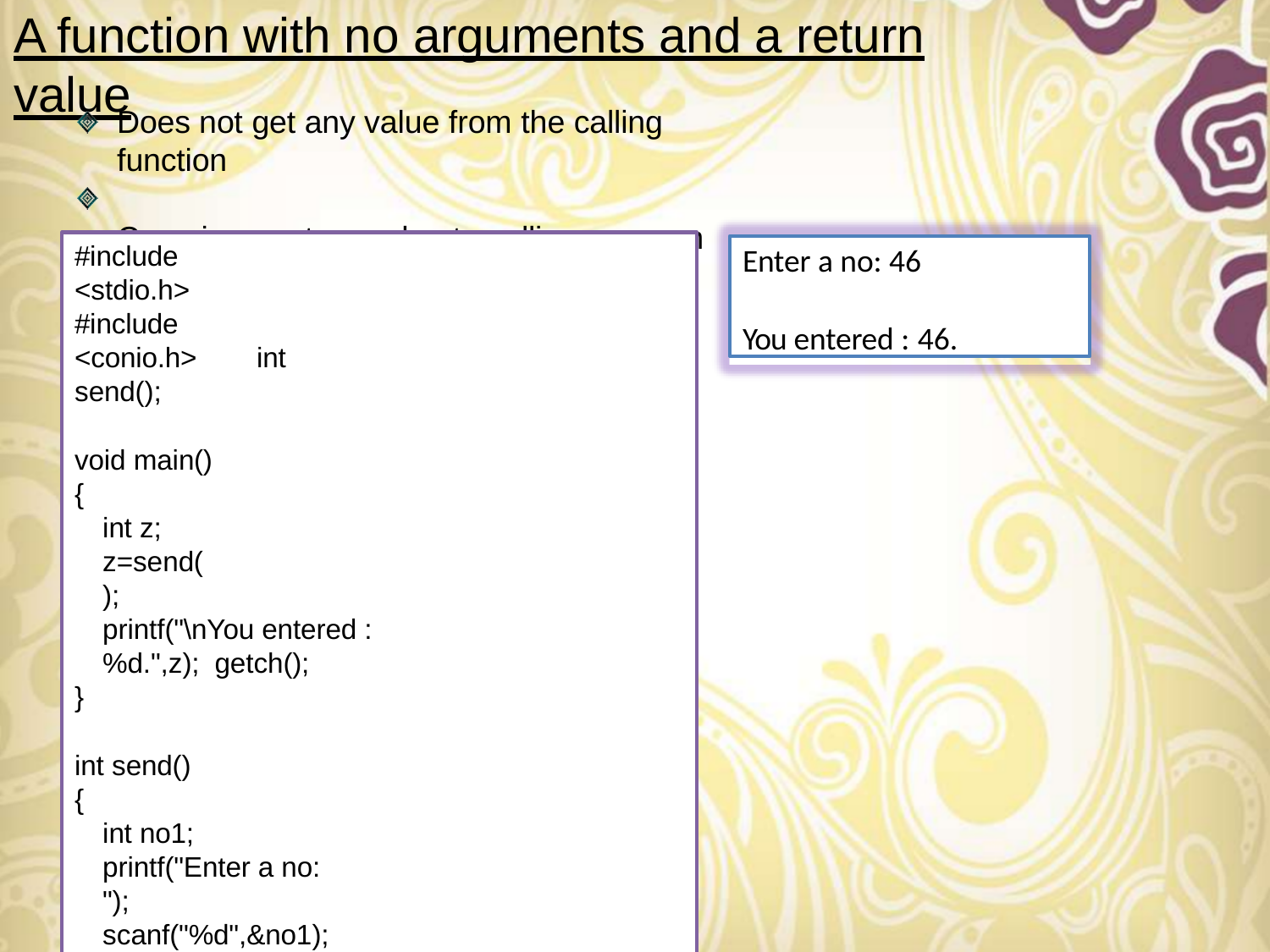

# A function with no arguments and a return value
Does not get any value from the calling function

Can give a return value to calling program

#include <stdio.h>  #include <conio.h>  int send();

void main()
{
int z;  z=send();
printf("\nYou entered : %d.",z);  getch();
}

int send()
{
int no1;
printf("Enter a no: ");  scanf("%d",&no1);  return(no1);
}
Enter a no: 46

You entered : 46.